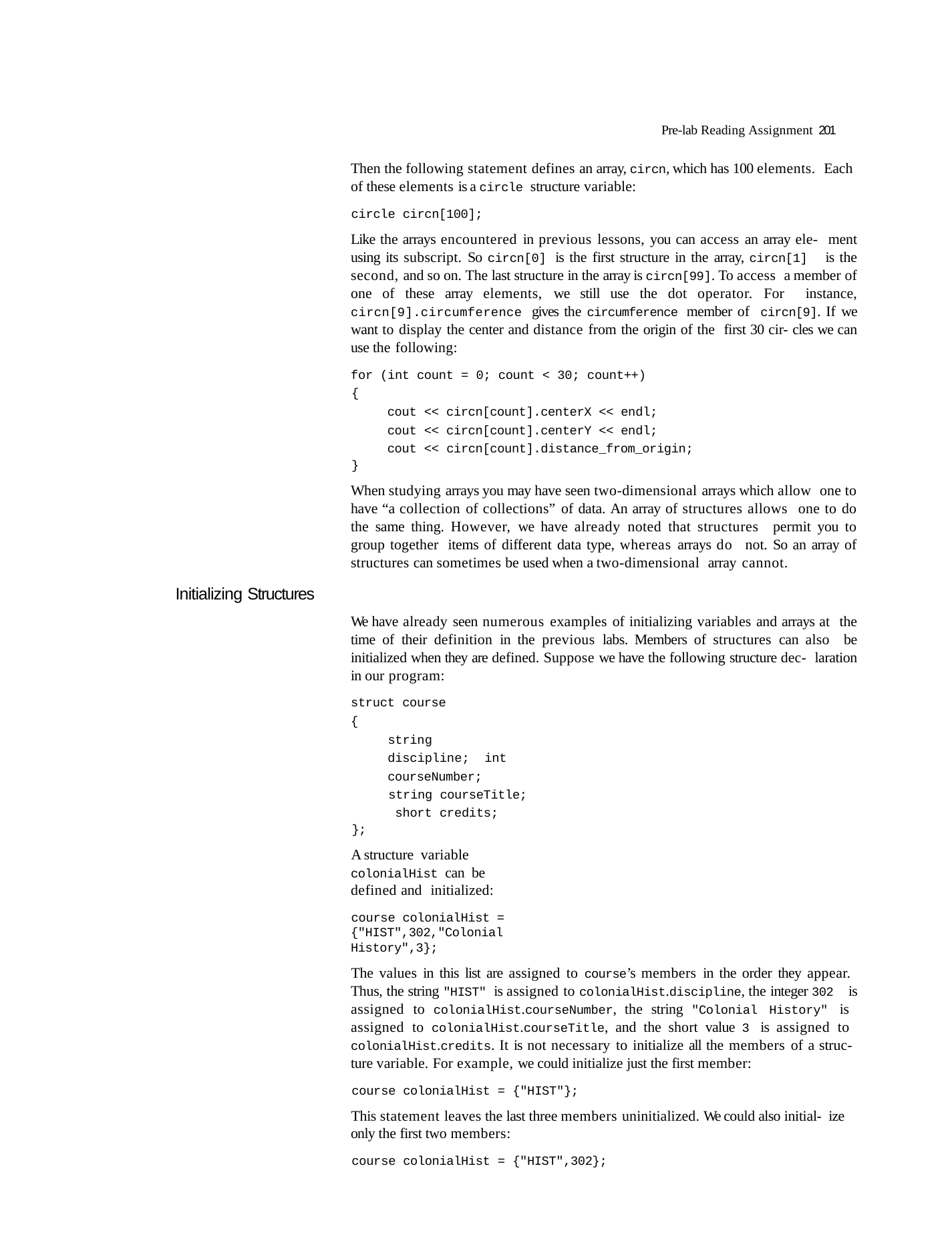

Pre-lab Reading Assignment 201

Then the following statement defines an array, circn, which has 100 elements.  Each of these elements is a circle structure variable:
circle circn[100];
Like the arrays encountered in previous lessons, you can access an array ele-  ment using its subscript. So circn[0] is the first structure in the array, circn[1]  is the second, and so on. The last structure in the array is circn[99]. To access  a member of one of these array elements, we still use the dot operator. For  instance, circn[9].circumference gives the circumference member of  circn[9]. If we want to display the center and distance from the origin of the  first 30 cir- cles we can use the following:
for (int count = 0; count < 30; count++)
{
cout << circn[count].centerX << endl;  cout << circn[count].centerY << endl;  cout << circn[count].distance_from_origin;
}
When studying arrays you may have seen two-dimensional arrays which allow  one to have “a collection of collections” of data. An array of structures allows  one to do the same thing. However, we have already noted that structures  permit you to group together items of different data type, whereas arrays do  not. So an array of structures can sometimes be used when a two-dimensional  array cannot.
Initializing Structures
We have already seen numerous examples of initializing variables and arrays at  the time of their definition in the previous labs. Members of structures can also  be initialized when they are defined. Suppose we have the following structure dec-  laration in our program:
struct course
{
string	discipline;  int courseNumber;
string courseTitle;  short credits;
};
A structure  variable colonialHist can  be  defined and  initialized:
course colonialHist = {"HIST",302,"Colonial History",3};
The values in this list are assigned to course’s members in the order they appear.  Thus, the string "HIST" is assigned to colonialHist.discipline, the integer 302  is assigned to colonialHist.courseNumber, the string "Colonial History" is  assigned to colonialHist.courseTitle, and the short value 3 is assigned to  colonialHist.credits. It is not necessary to initialize all the members of a struc-  ture variable. For example, we could initialize just the first member:
course colonialHist = {"HIST"};
This statement leaves the last three members uninitialized. We could also initial-  ize only the first two members:
course colonialHist = {"HIST",302};